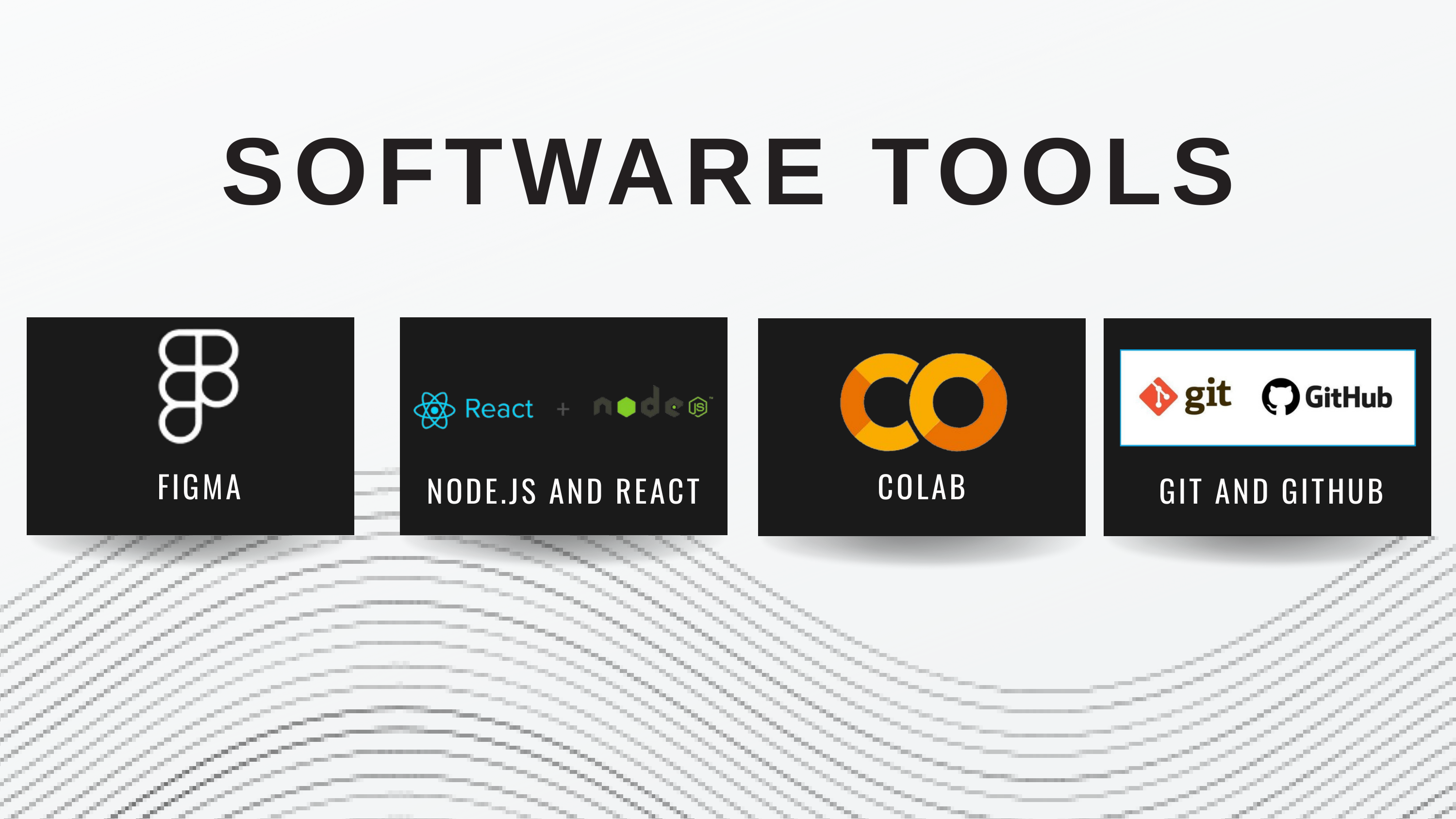

SOFTWARE TOOLS

FIGMA
COLAB
NODE.JS AND REACT
GIT AND GITHUB